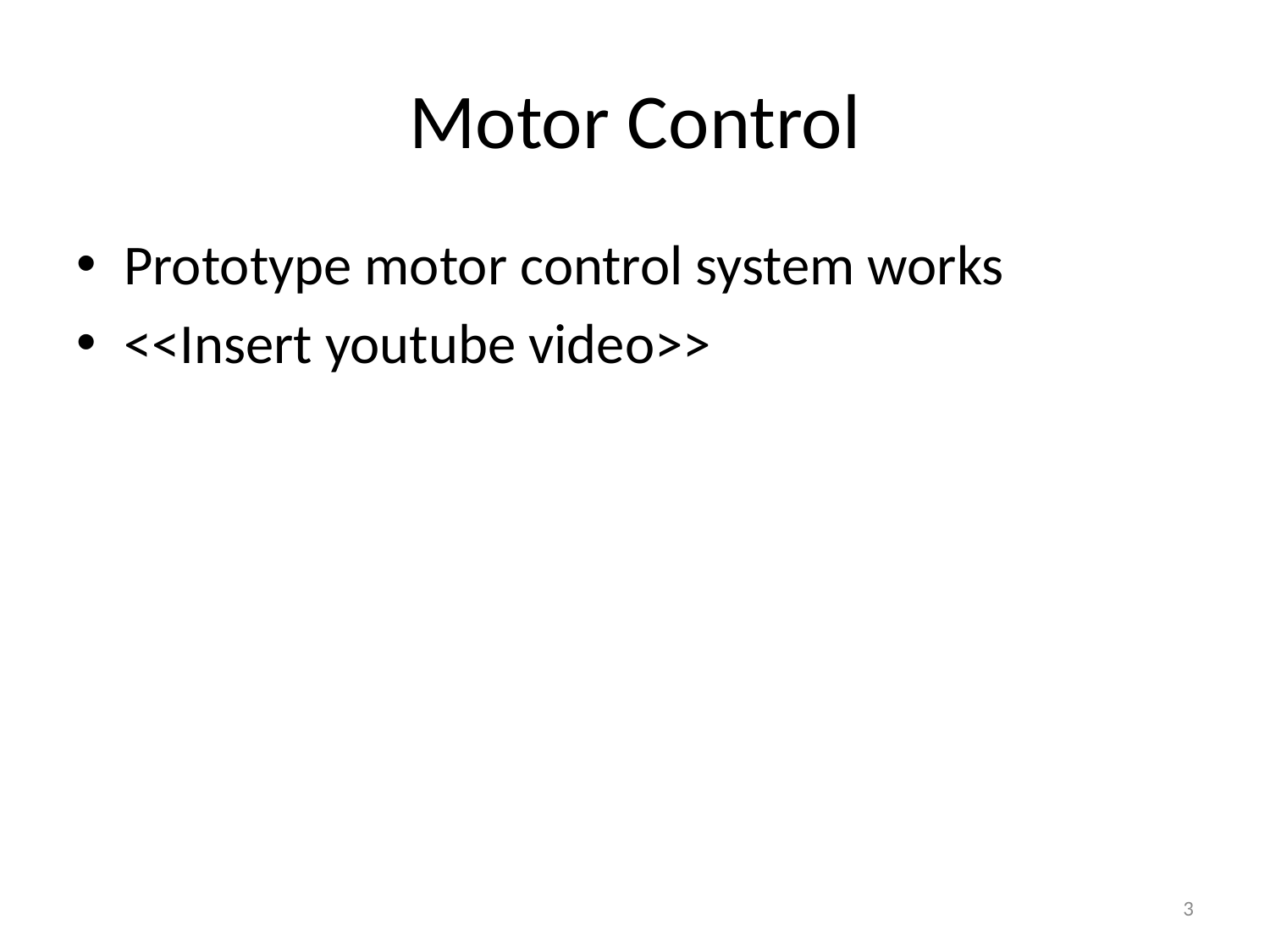

# Motor Control
Prototype motor control system works
<<Insert youtube video>>
3